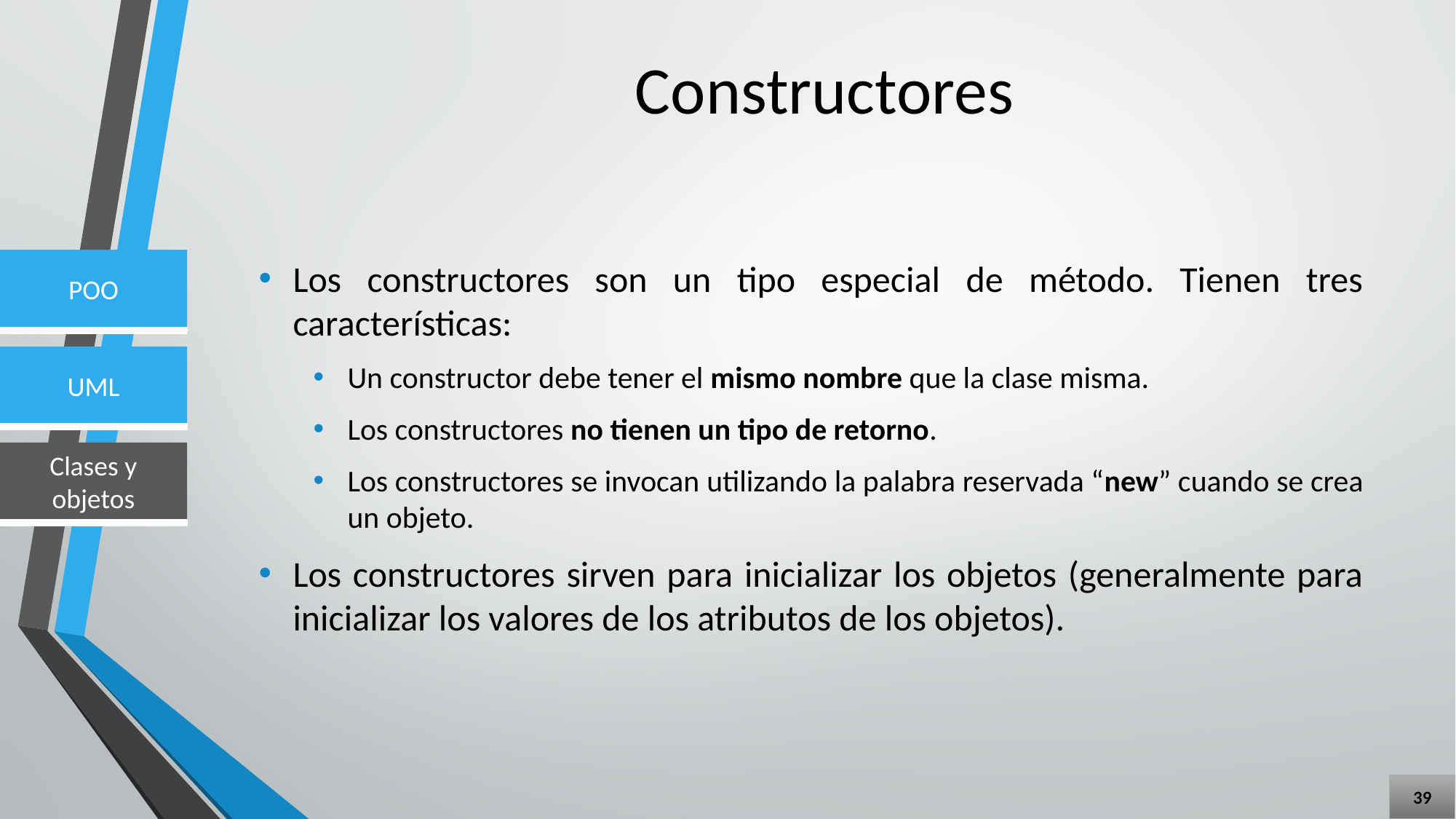

# Constructores
Los constructores son un tipo especial de método. Tienen tres características:
Un constructor debe tener el mismo nombre que la clase misma.
Los constructores no tienen un tipo de retorno.
Los constructores se invocan utilizando la palabra reservada “new” cuando se crea un objeto.
Los constructores sirven para inicializar los objetos (generalmente para inicializar los valores de los atributos de los objetos).
39